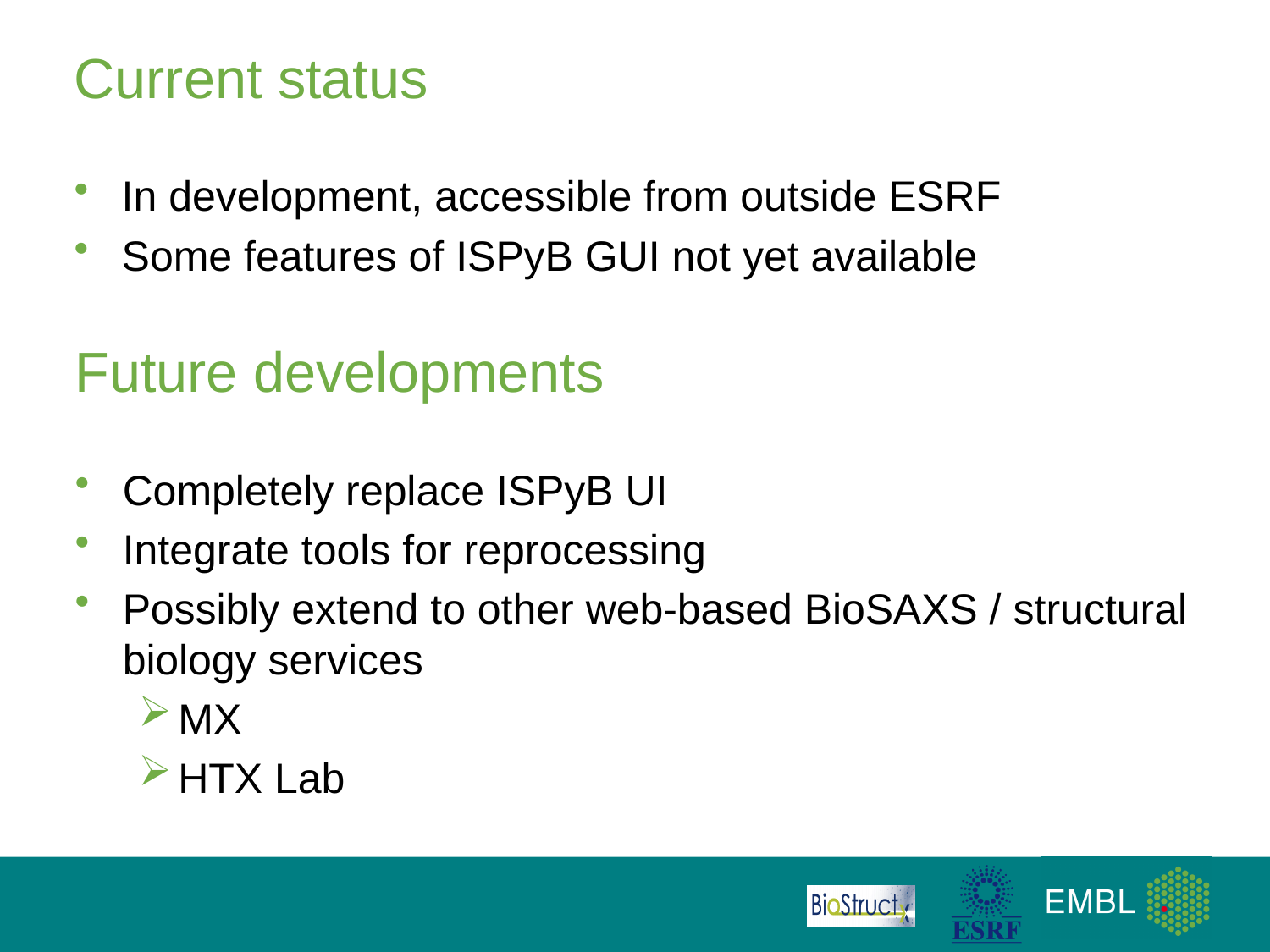

# Current status
In development, accessible from outside ESRF
Some features of ISPyB GUI not yet available
Future developments
Completely replace ISPyB UI
Integrate tools for reprocessing
Possibly extend to other web-based BioSAXS / structural biology services
MX
HTX Lab